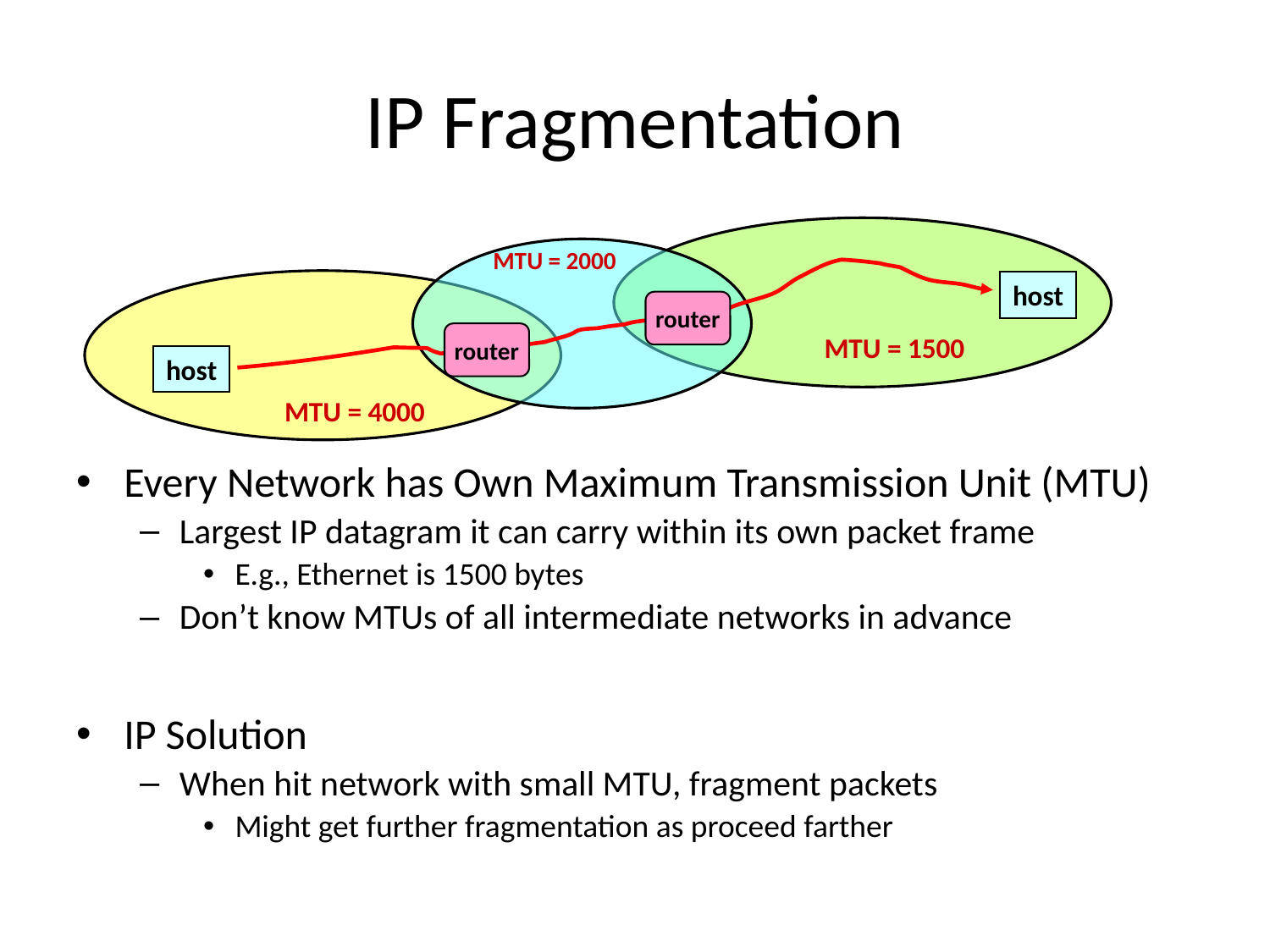

# IP Fragmentation

MTU = 2000

host
router
router
MTU = 1500
host
MTU = 4000
Every Network has Own Maximum Transmission Unit (MTU)
Largest IP datagram it can carry within its own packet frame
E.g., Ethernet is 1500 bytes
Don’t know MTUs of all intermediate networks in advance

IP Solution
When hit network with small MTU, fragment packets
Might get further fragmentation as proceed farther
7